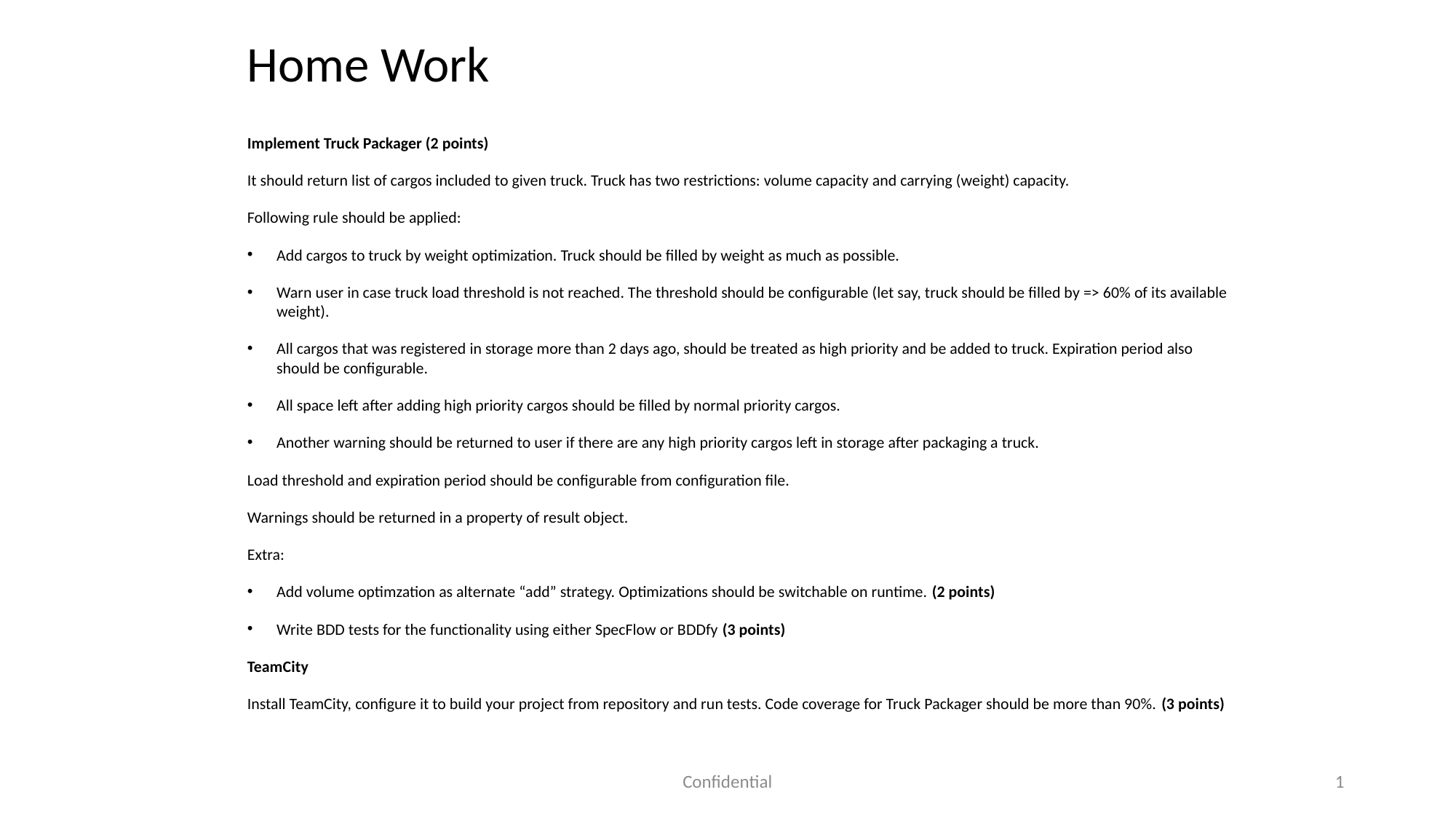

# Home Work
Implement Truck Packager (2 points)
It should return list of cargos included to given truck. Truck has two restrictions: volume capacity and carrying (weight) capacity.
Following rule should be applied:
Add cargos to truck by weight optimization. Truck should be filled by weight as much as possible.
Warn user in case truck load threshold is not reached. The threshold should be configurable (let say, truck should be filled by => 60% of its available weight).
All cargos that was registered in storage more than 2 days ago, should be treated as high priority and be added to truck. Expiration period also should be configurable.
All space left after adding high priority cargos should be filled by normal priority cargos.
Another warning should be returned to user if there are any high priority cargos left in storage after packaging a truck.
Load threshold and expiration period should be configurable from configuration file.
Warnings should be returned in a property of result object.
Extra:
Add volume optimzation as alternate “add” strategy. Optimizations should be switchable on runtime. (2 points)
Write BDD tests for the functionality using either SpecFlow or BDDfy (3 points)
TeamCity
Install TeamCity, configure it to build your project from repository and run tests. Code coverage for Truck Packager should be more than 90%. (3 points)
Confidential
1